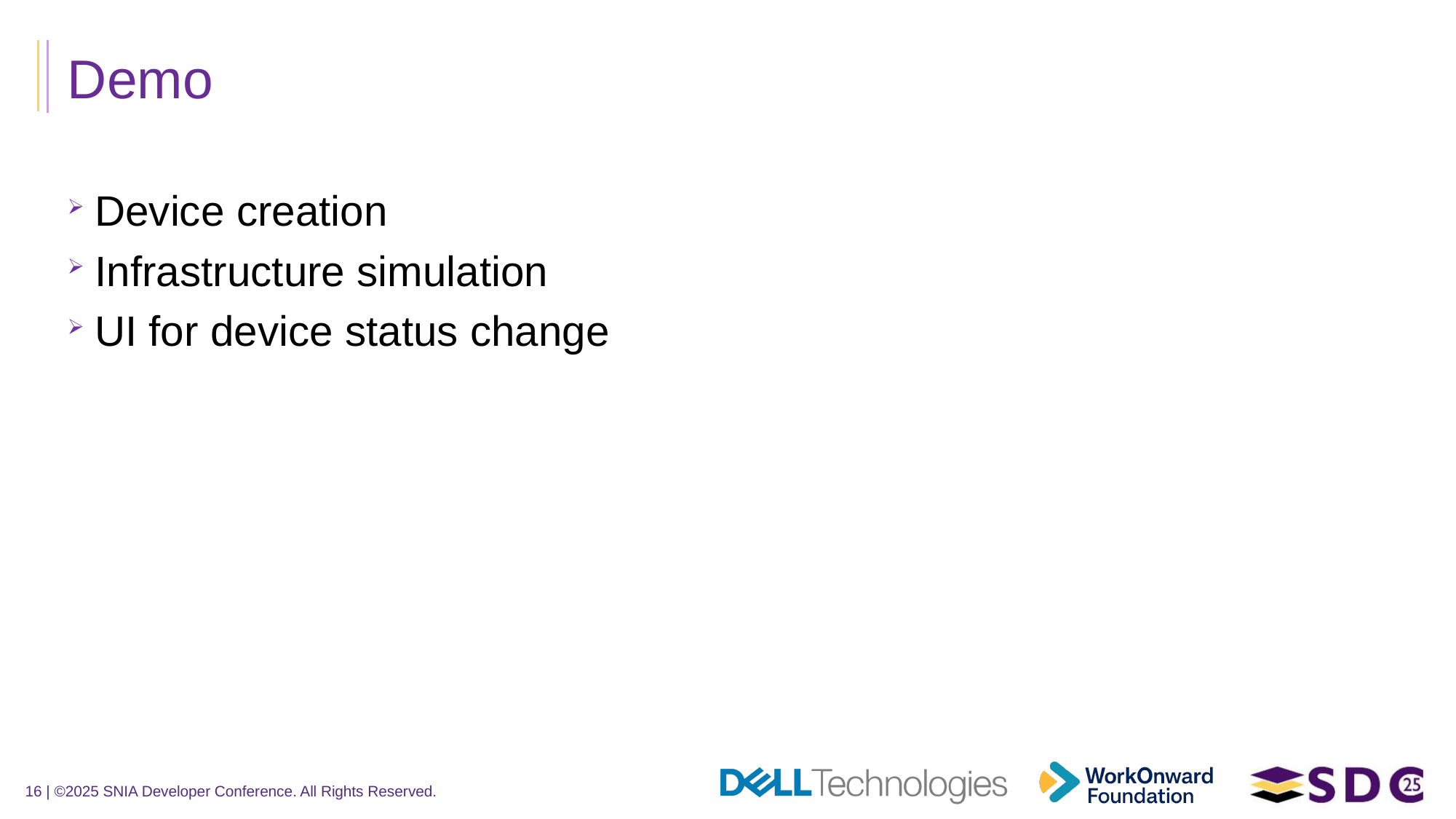

# Demo
Device creation
Infrastructure simulation
UI for device status change